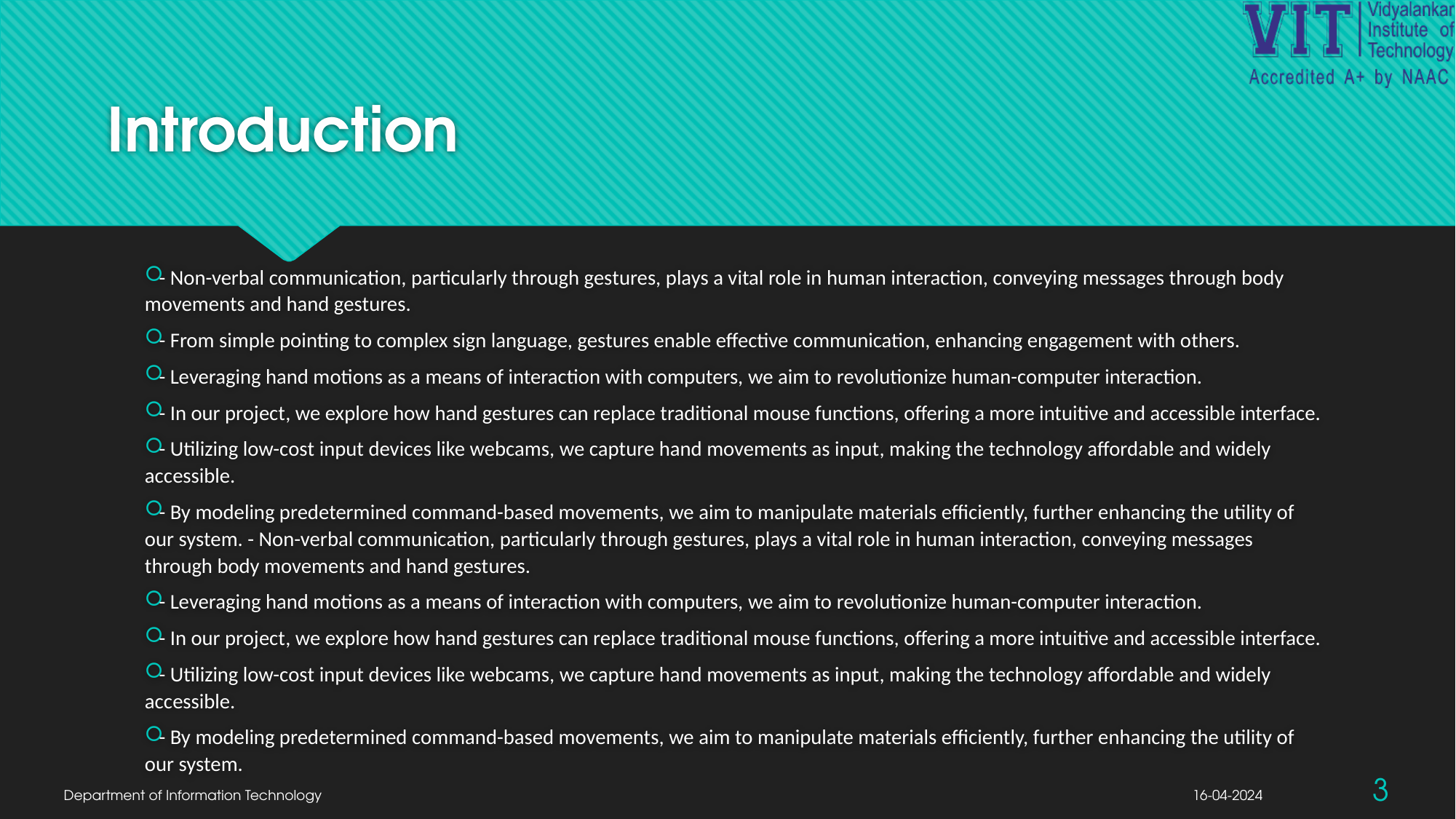

# Introduction
- Non-verbal communication, particularly through gestures, plays a vital role in human interaction, conveying messages through body movements and hand gestures.
- From simple pointing to complex sign language, gestures enable effective communication, enhancing engagement with others.
- Leveraging hand motions as a means of interaction with computers, we aim to revolutionize human-computer interaction.
- In our project, we explore how hand gestures can replace traditional mouse functions, offering a more intuitive and accessible interface.
- Utilizing low-cost input devices like webcams, we capture hand movements as input, making the technology affordable and widely accessible.
- By modeling predetermined command-based movements, we aim to manipulate materials efficiently, further enhancing the utility of our system. - Non-verbal communication, particularly through gestures, plays a vital role in human interaction, conveying messages through body movements and hand gestures.
- Leveraging hand motions as a means of interaction with computers, we aim to revolutionize human-computer interaction.
- In our project, we explore how hand gestures can replace traditional mouse functions, offering a more intuitive and accessible interface.
- Utilizing low-cost input devices like webcams, we capture hand movements as input, making the technology affordable and widely accessible.
- By modeling predetermined command-based movements, we aim to manipulate materials efficiently, further enhancing the utility of our system.

3
Department of Information Technology
16-04-2024